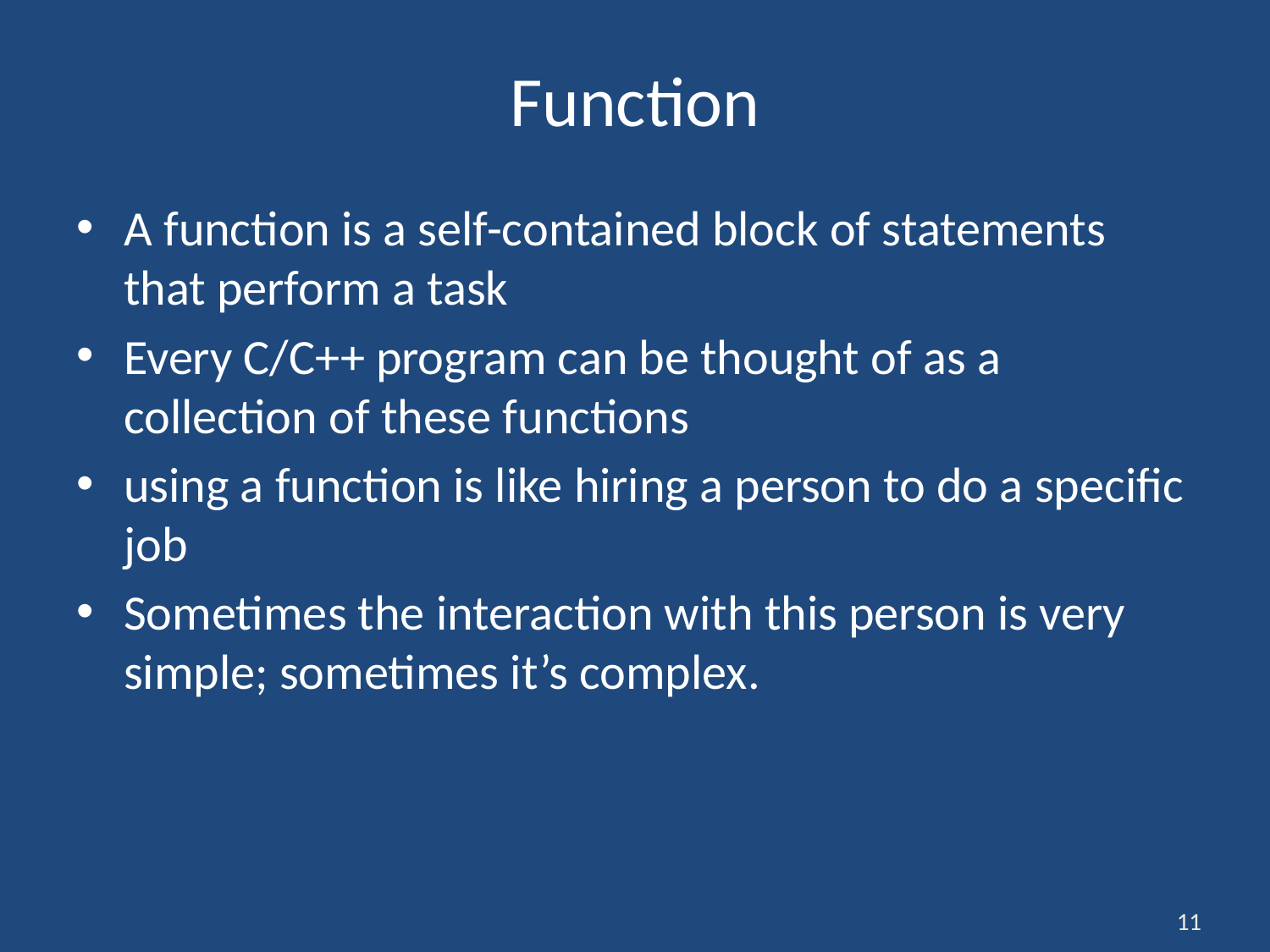

# Function
A function is a self-contained block of statements that perform a task
Every C/C++ program can be thought of as a collection of these functions
using a function is like hiring a person to do a specific job
Sometimes the interaction with this person is very simple; sometimes it’s complex.